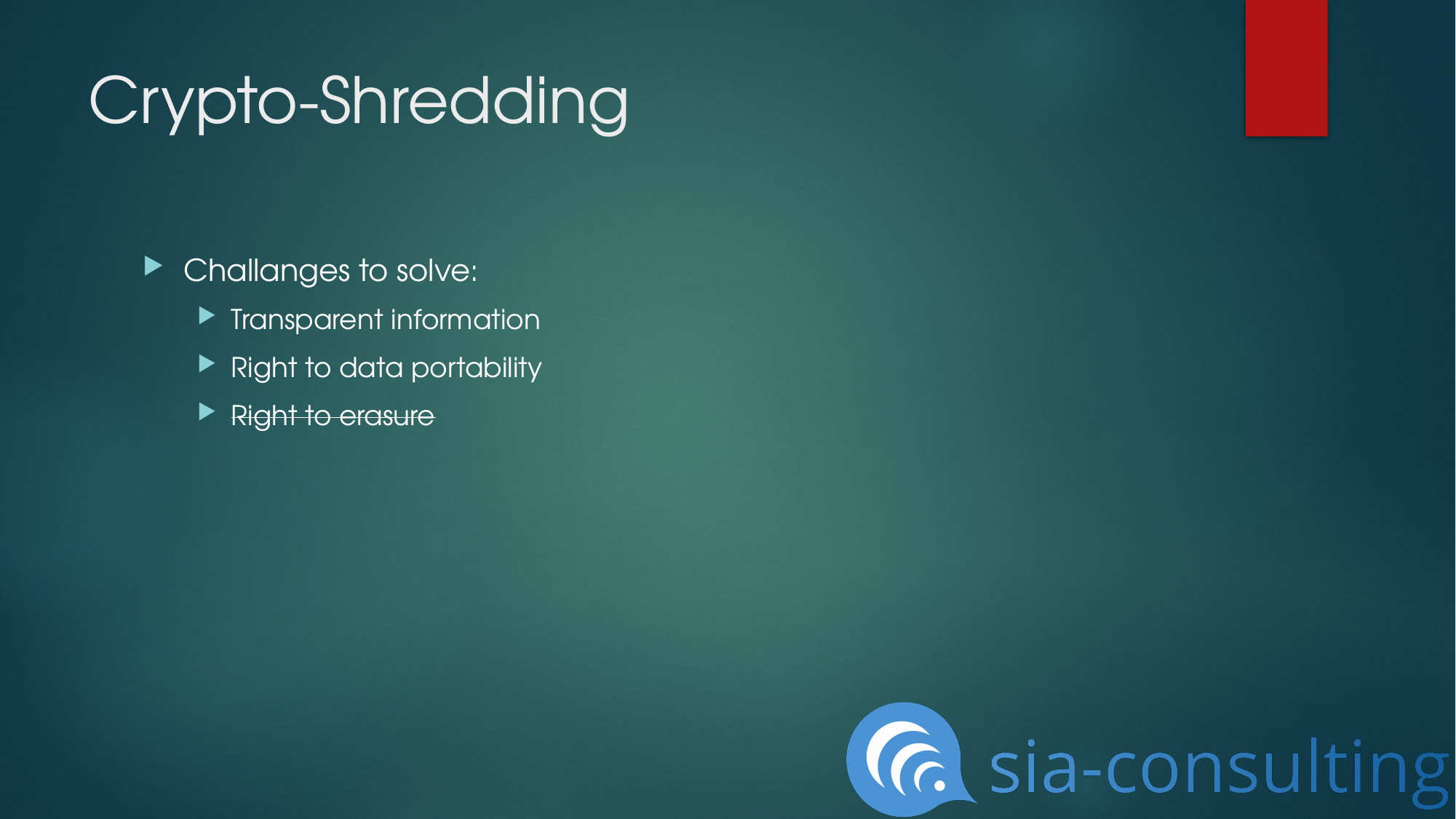

# Crypto-Shredding
Challanges to solve:
Transparent information
Right to data portability
Right to erasure